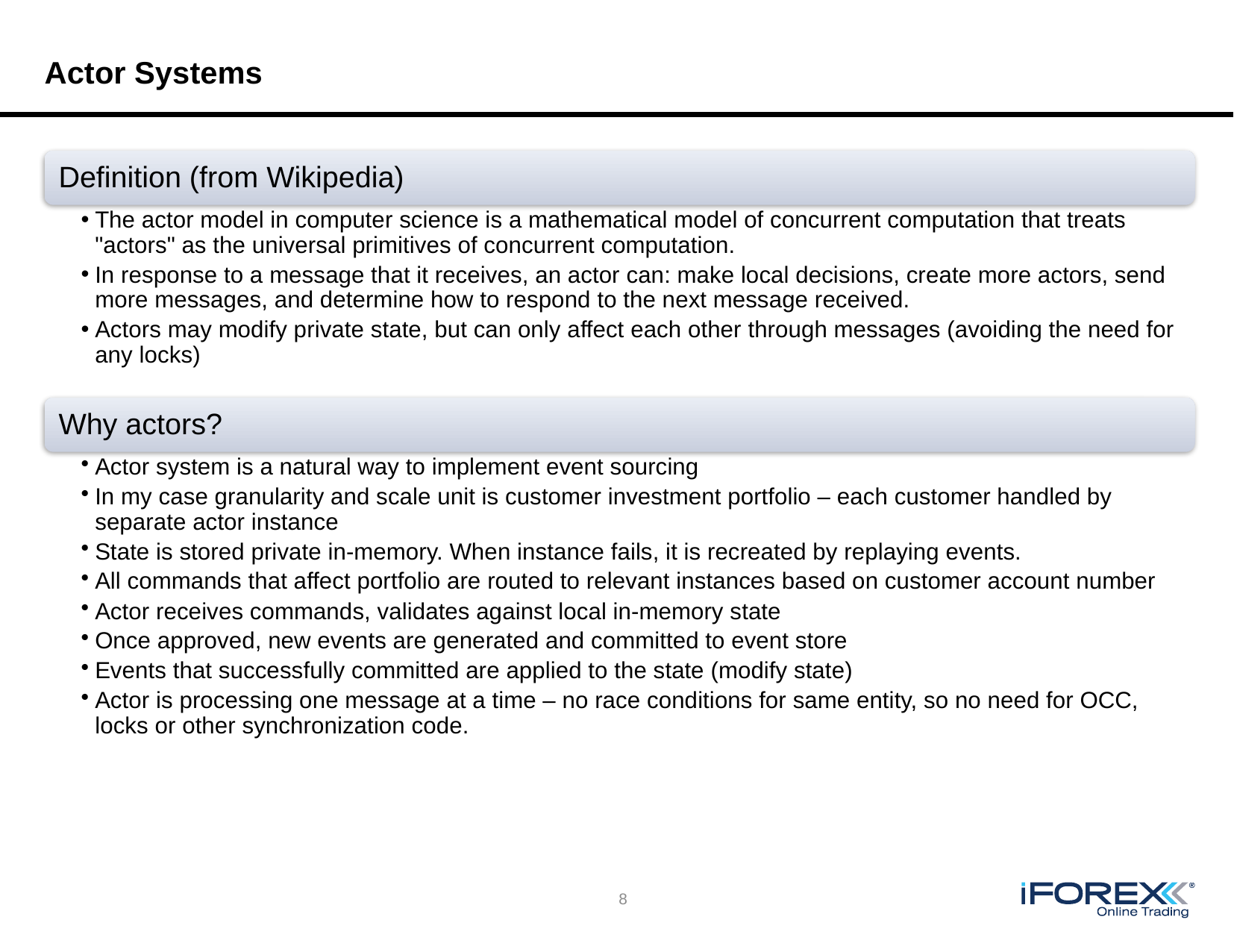

# Actor Systems
Definition (from Wikipedia)
The actor model in computer science is a mathematical model of concurrent computation that treats "actors" as the universal primitives of concurrent computation.
In response to a message that it receives, an actor can: make local decisions, create more actors, send more messages, and determine how to respond to the next message received.
Actors may modify private state, but can only affect each other through messages (avoiding the need for any locks)

Why actors?
Actor system is a natural way to implement event sourcing
In my case granularity and scale unit is customer investment portfolio – each customer handled by separate actor instance
State is stored private in-memory. When instance fails, it is recreated by replaying events.
All commands that affect portfolio are routed to relevant instances based on customer account number
Actor receives commands, validates against local in-memory state
Once approved, new events are generated and committed to event store
Events that successfully committed are applied to the state (modify state)
Actor is processing one message at a time – no race conditions for same entity, so no need for OCC, locks or other synchronization code.